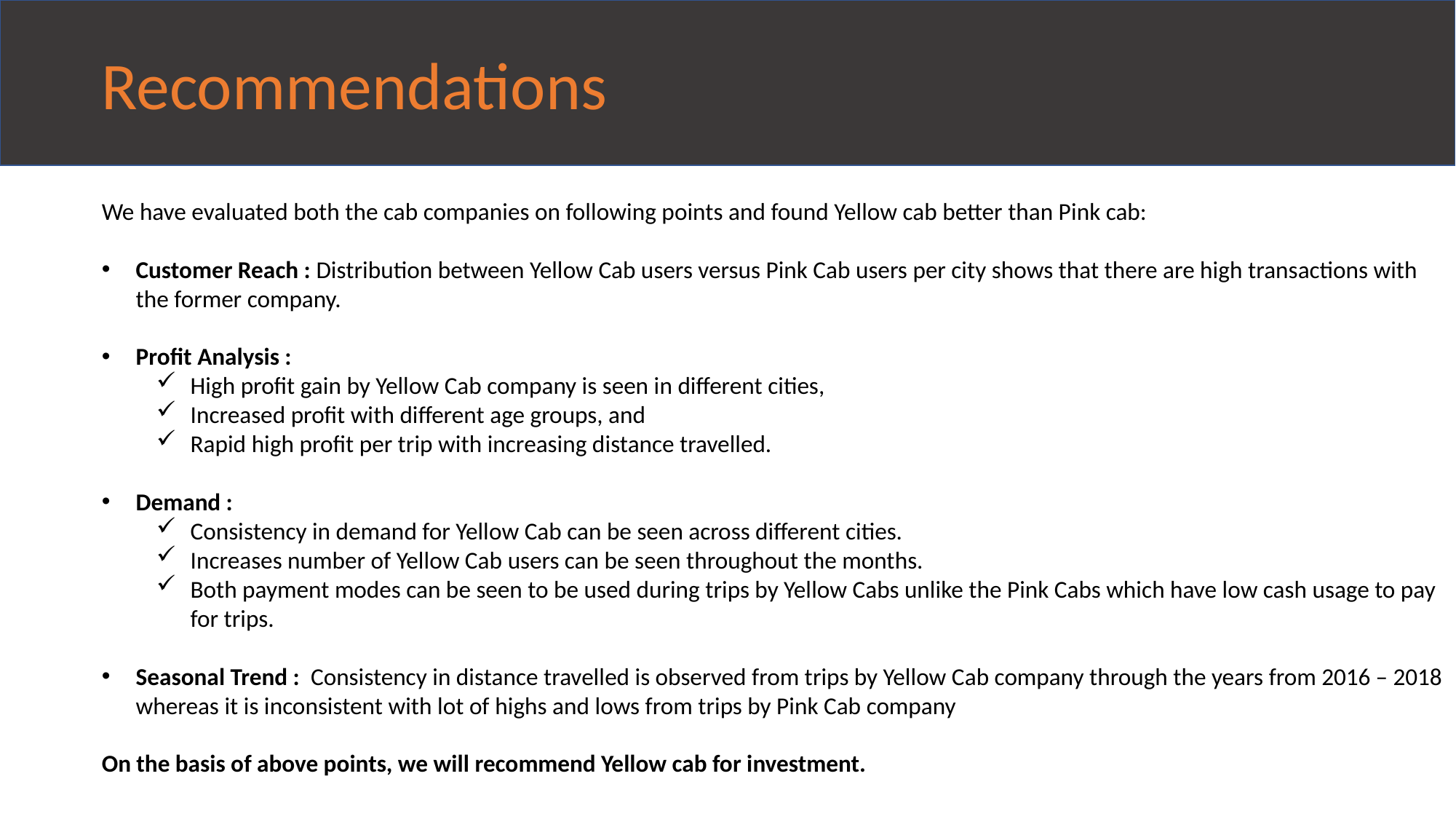

Recommendations
We have evaluated both the cab companies on following points and found Yellow cab better than Pink cab:

Customer Reach : Distribution between Yellow Cab users versus Pink Cab users per city shows that there are high transactions with the former company.

Profit Analysis :
High profit gain by Yellow Cab company is seen in different cities,
Increased profit with different age groups, and
Rapid high profit per trip with increasing distance travelled.

Demand :
Consistency in demand for Yellow Cab can be seen across different cities.
Increases number of Yellow Cab users can be seen throughout the months.
Both payment modes can be seen to be used during trips by Yellow Cabs unlike the Pink Cabs which have low cash usage to pay for trips.

Seasonal Trend :  Consistency in distance travelled is observed from trips by Yellow Cab company through the years from 2016 – 2018 whereas it is inconsistent with lot of highs and lows from trips by Pink Cab company

On the basis of above points, we will recommend Yellow cab for investment.